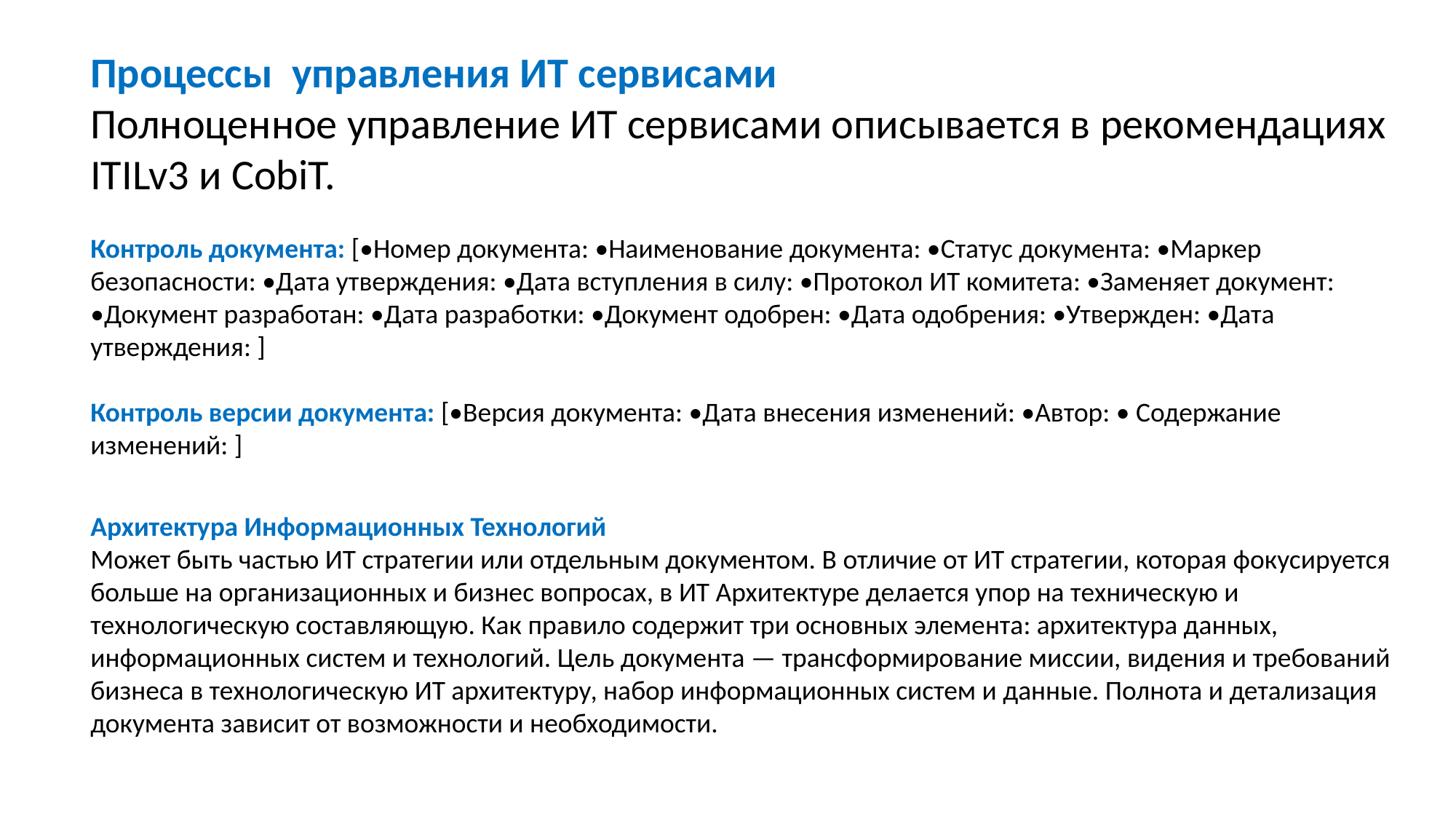

Процессы  управления ИТ сервисами
Полноценное управление ИТ сервисами описывается в рекомендациях ITILv3 и CobiT.
Контроль документа: [•Номер документа: •Наименование документа: •Статус документа: •Маркер безопасности: •Дата утверждения: •Дата вступления в силу: •Протокол ИТ комитета: •Заменяет документ: •Документ разработан: •Дата разработки: •Документ одобрен: •Дата одобрения: •Утвержден: •Дата утверждения: ]

Контроль версии документа: [•Версия документа: •Дата внесения изменений: •Автор: • Содержание изменений: ]
Архитектура Информационных Технологий
Может быть частью ИТ стратегии или отдельным документом. В отличие от ИТ стратегии, которая фокусируется больше на организационных и бизнес вопросах, в ИТ Архитектуре делается упор на техническую и технологическую составляющую. Как правило содержит три основных элемента: архитектура данных, информационных систем и технологий. Цель документа — трансформирование миссии, видения и требований бизнеса в технологическую ИТ архитектуру, набор информационных систем и данные. Полнота и детализация документа зависит от возможности и необходимости.